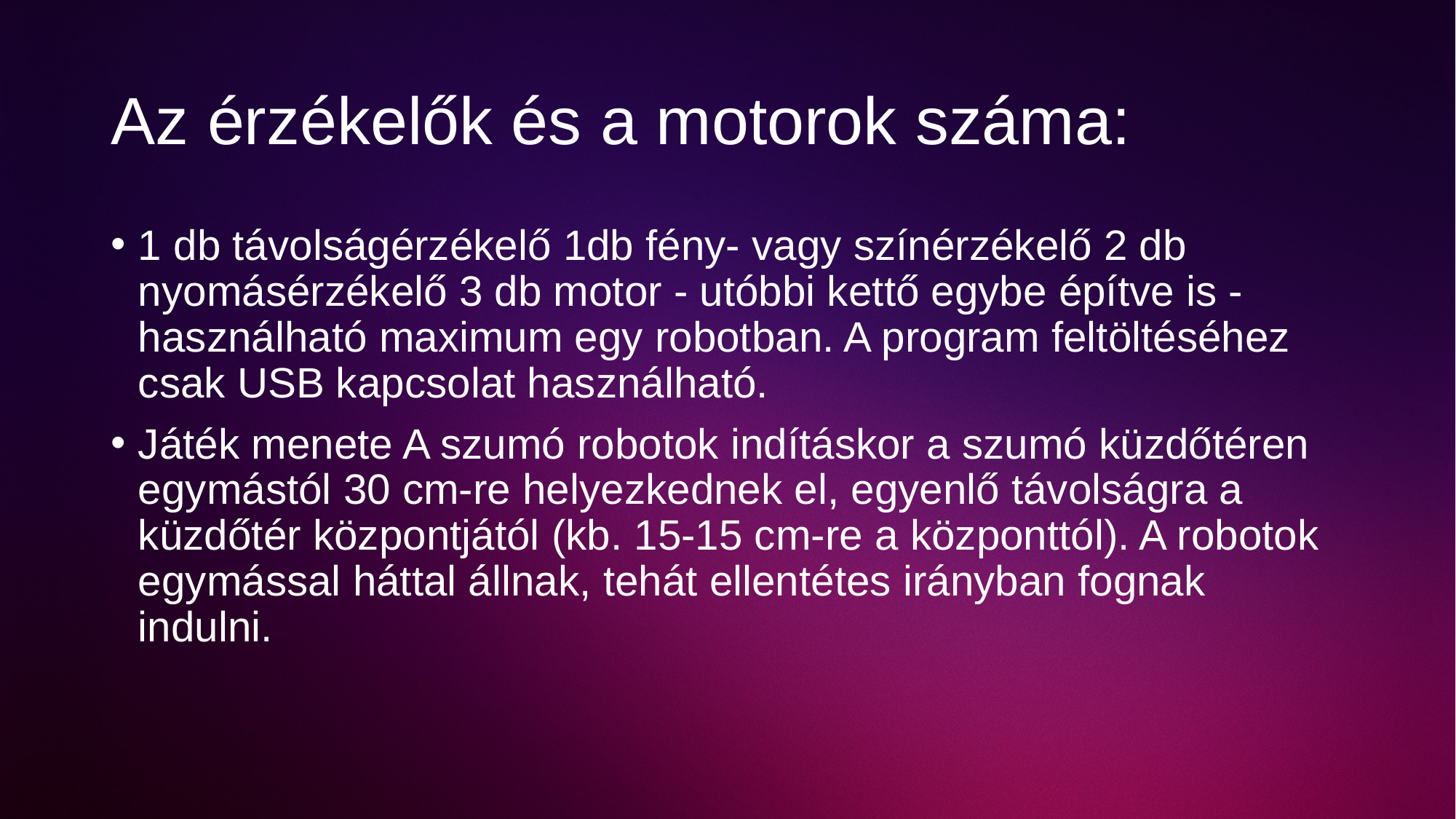

# Az érzékelők és a motorok száma:
1 db távolságérzékelő 1db fény- vagy színérzékelő 2 db nyomásérzékelő 3 db motor - utóbbi kettő egybe építve is - használható maximum egy robotban. A program feltöltéséhez csak USB kapcsolat használható.
Játék menete A szumó robotok indításkor a szumó küzdőtéren egymástól 30 cm-re helyezkednek el, egyenlő távolságra a küzdőtér központjától (kb. 15-15 cm-re a központtól). A robotok egymással háttal állnak, tehát ellentétes irányban fognak indulni.